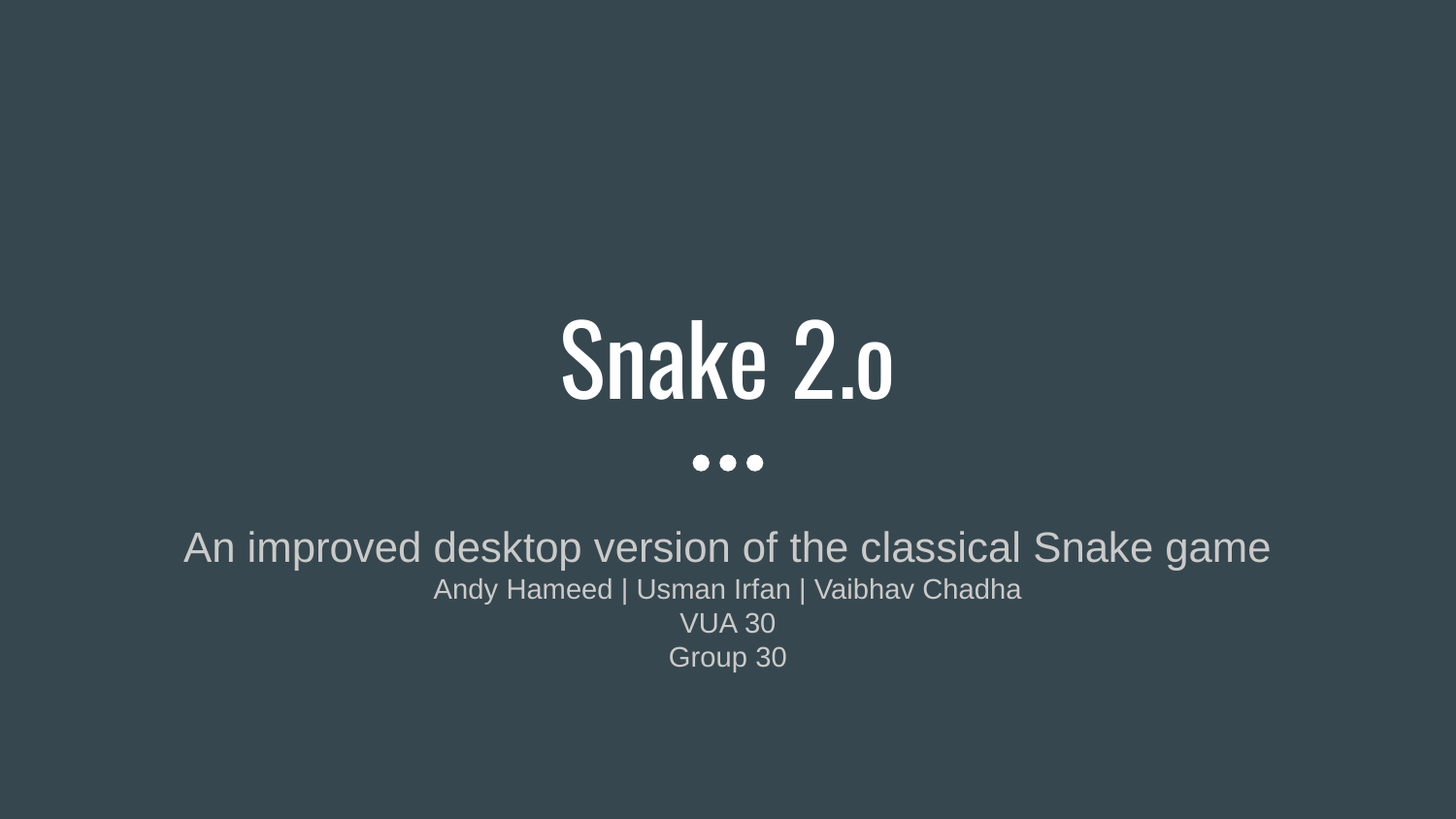

# Snake 2.o
An improved desktop version of the classical Snake game
Andy Hameed | Usman Irfan | Vaibhav Chadha
VUA 30
Group 30